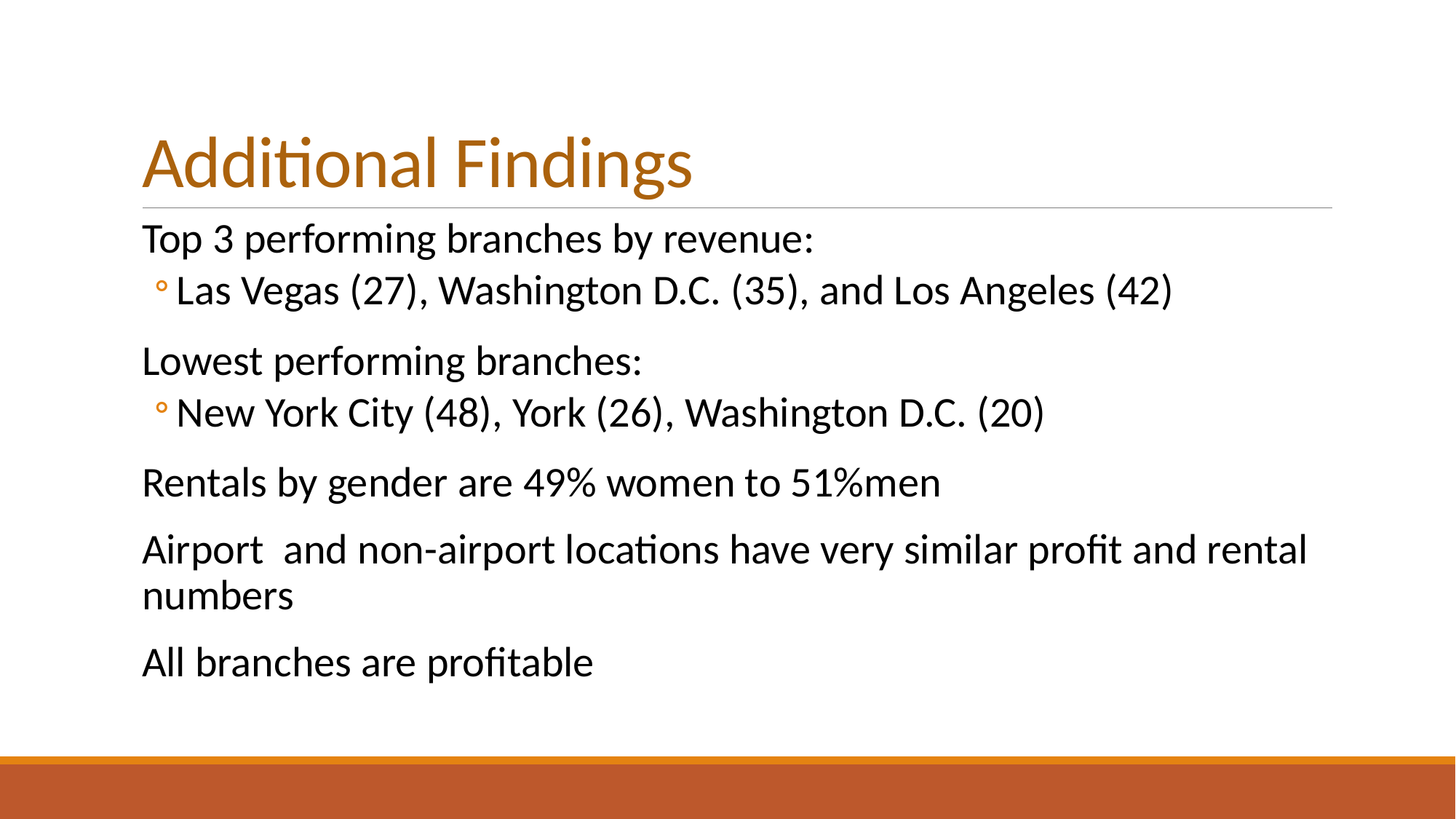

# Additional Findings
Top 3 performing branches by revenue:
Las Vegas (27), Washington D.C. (35), and Los Angeles (42)
Lowest performing branches:
New York City (48), York (26), Washington D.C. (20)
Rentals by gender are 49% women to 51%men
Airport  and non-airport locations have very similar profit and rental numbers
All branches are profitable